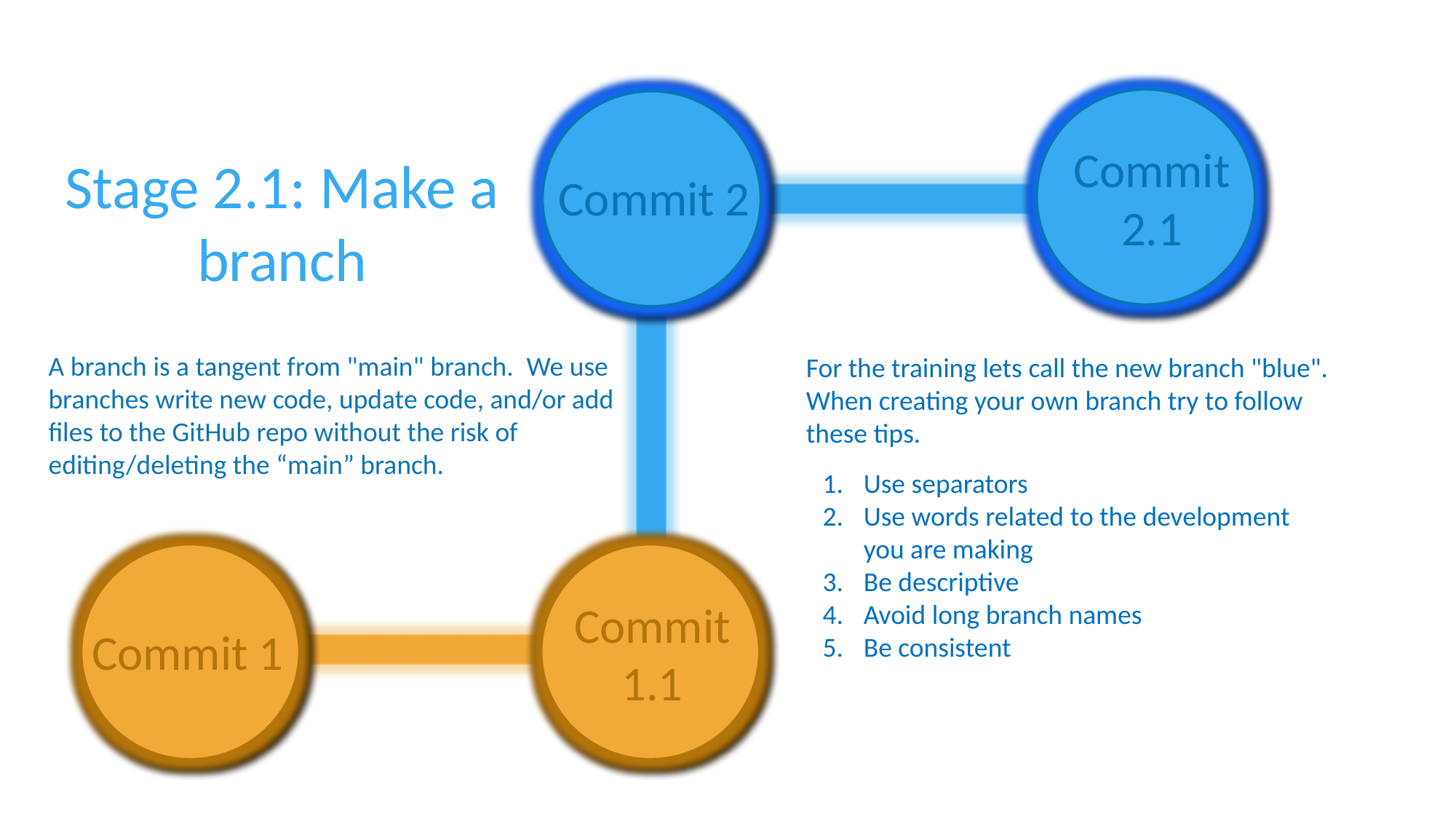

Commit 2.1
Stage 2.1: Make a branch
Commit 2

A branch is a tangent from "main" branch.  We use branches write new code, update code, and/or add files to the GitHub repo without the risk of editing/deleting the “main” branch.
For the training lets call the new branch "blue".  When creating your own branch try to follow these tips.

Use separators
Use words related to the development you are making
Be descriptive
Avoid long branch names
Be consistent

Commit
1.1

Commit 1